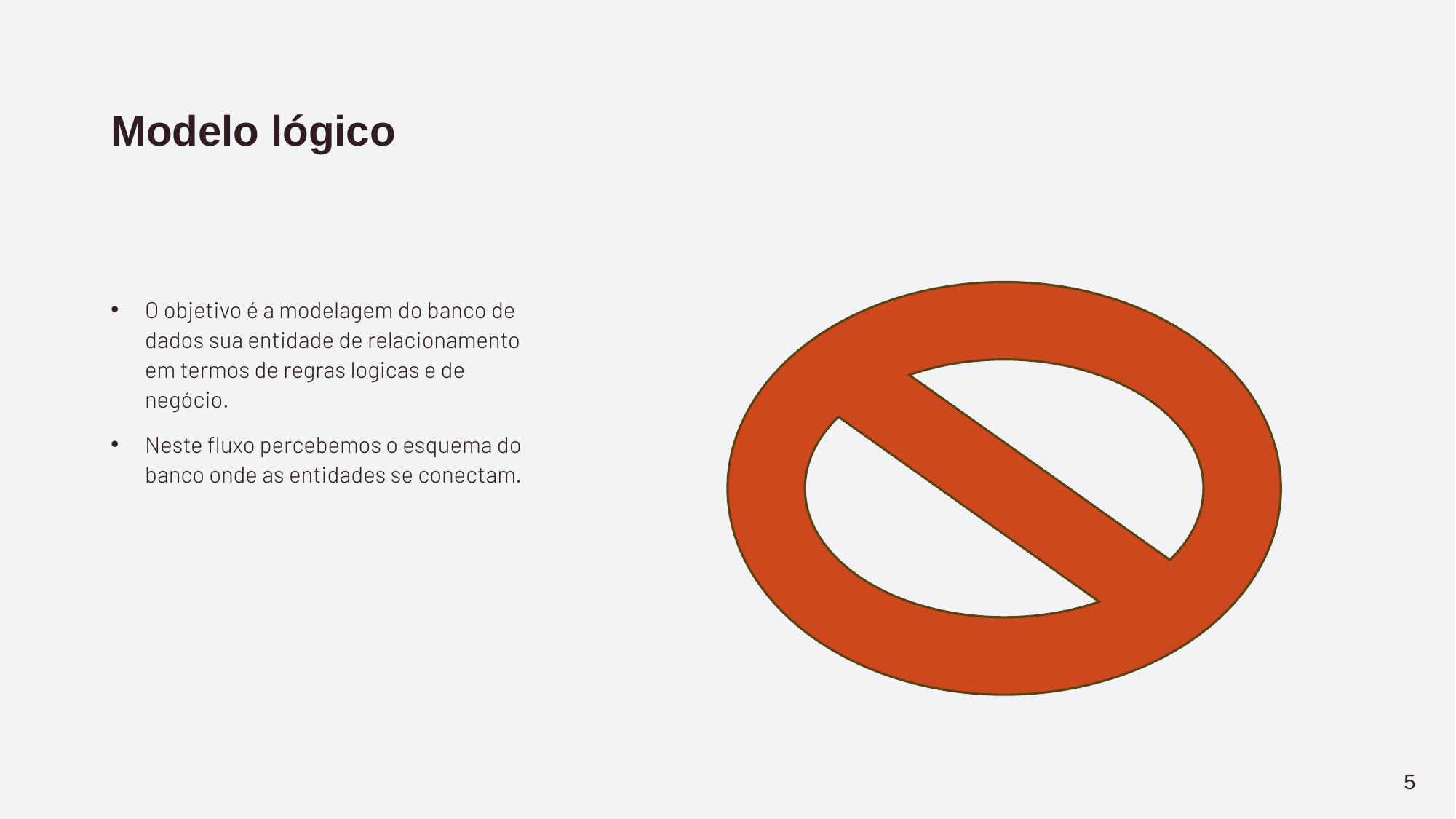

# Modelo lógico
O objetivo é a modelagem do banco de dados sua entidade de relacionamento em termos de regras logicas e de negócio.
Neste fluxo percebemos o esquema do banco onde as entidades se conectam.

5